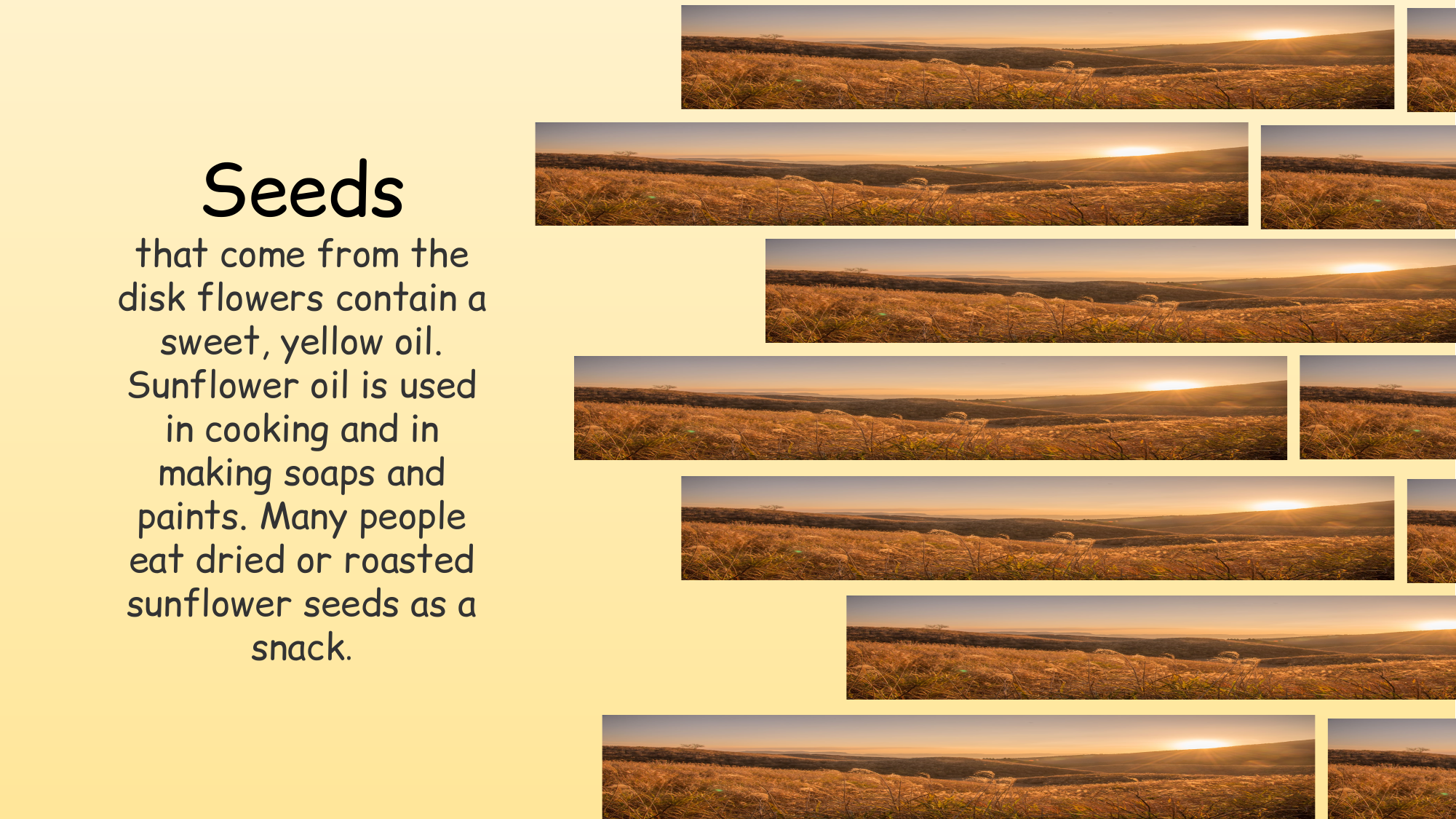

Seeds
that come from the disk flowers contain a sweet, yellow oil. Sunflower oil is used in cooking and in making soaps and paints. Many people eat dried or roasted sunflower seeds as a snack.